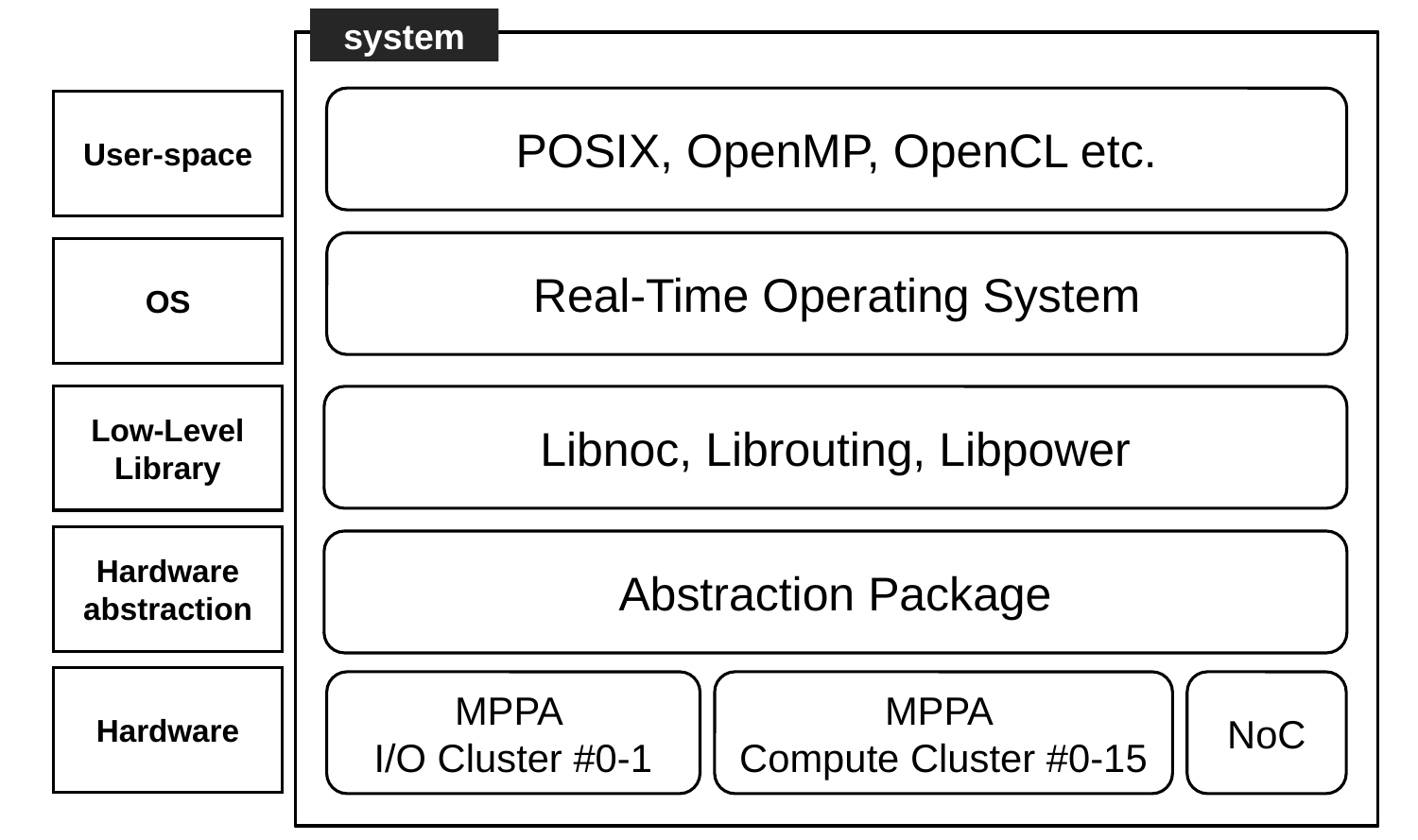

system

POSIX, OpenMP, OpenCL etc.
User-space
Real-Time Operating System
OS
Low-Level
Library
Libnoc, Librouting, Libpower
Hardware
abstraction
Abstraction Package
Hardware
MPPA
I/O Cluster #0-1
MPPA
Compute Cluster #0-15
NoC